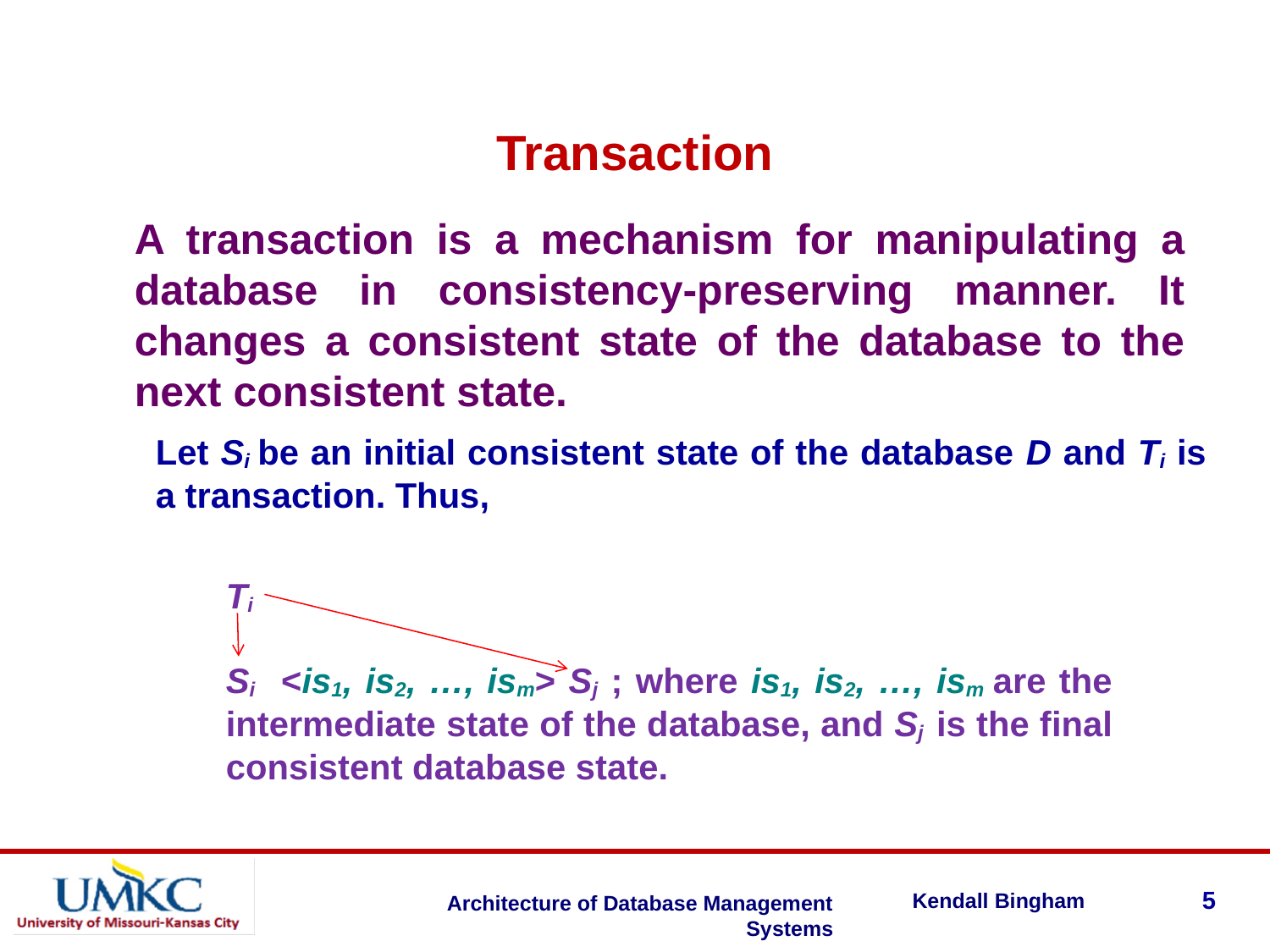

Transaction
A transaction is a mechanism for manipulating a database in consistency-preserving manner. It changes a consistent state of the database to the next consistent state.
Let Si be an initial consistent state of the database D and Ti is a transaction. Thus,

Ti

Si  <is1, is2, …, ism> Sj ; where is1, is2, …, ism are the intermediate state of the database, and Sj  is the final consistent database state.
5